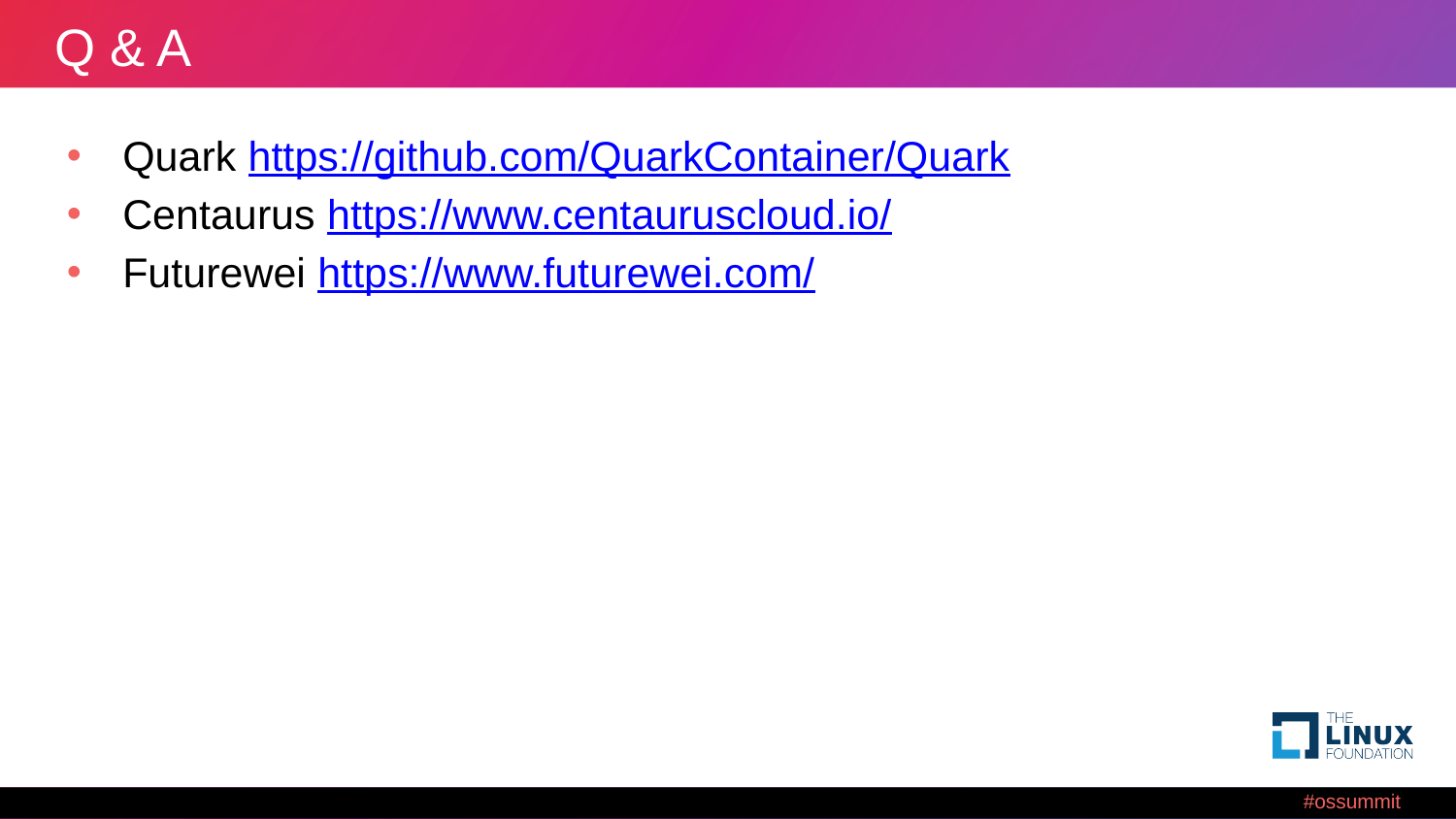

# Q & A
Quark https://github.com/QuarkContainer/Quark
Centaurus https://www.centauruscloud.io/
Futurewei https://www.futurewei.com/